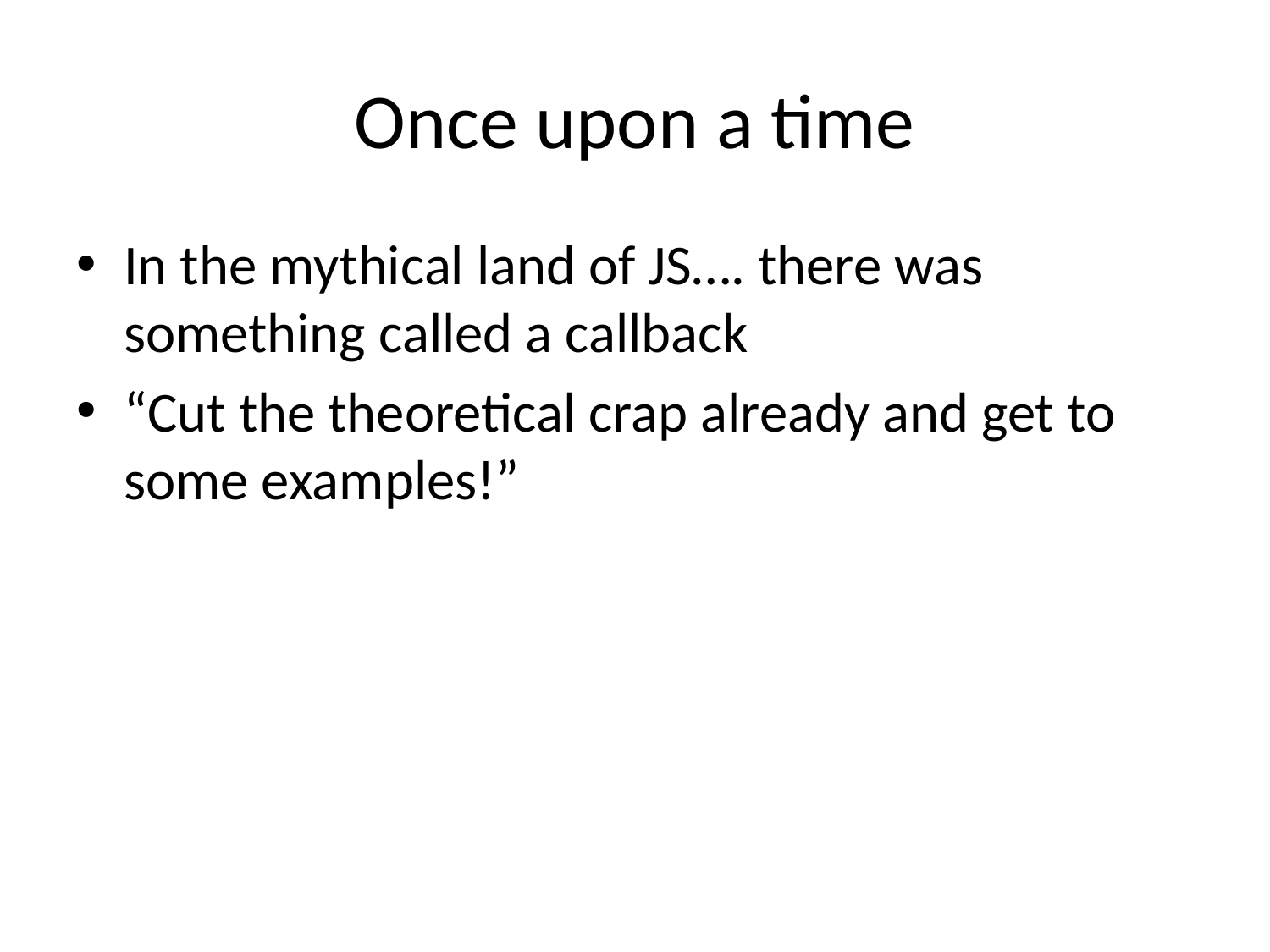

# Once upon a time
In the mythical land of JS…. there was something called a callback
“Cut the theoretical crap already and get to some examples!”